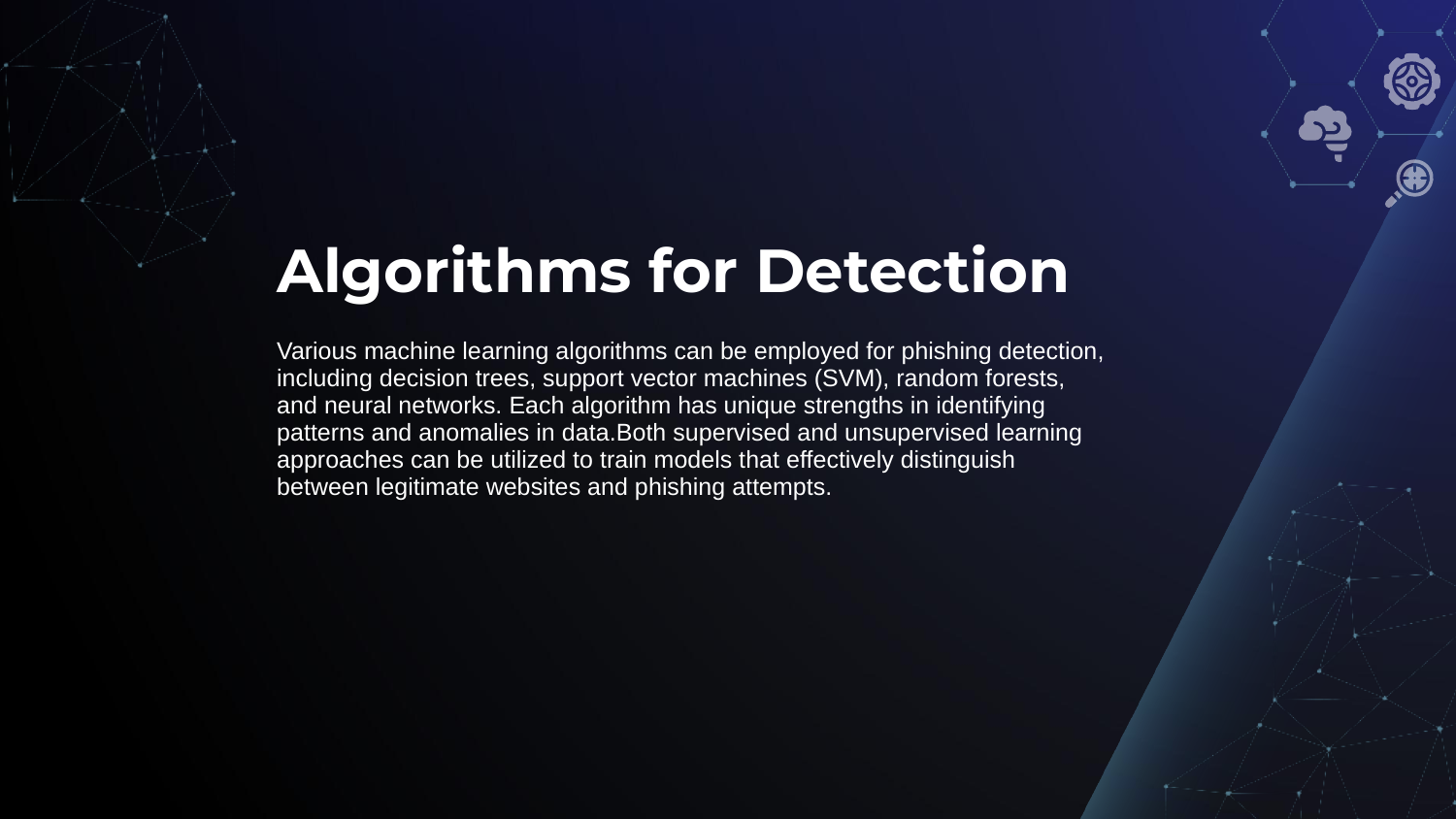

# Algorithms for Detection
Various machine learning algorithms can be employed for phishing detection, including decision trees, support vector machines (SVM), random forests, and neural networks. Each algorithm has unique strengths in identifying patterns and anomalies in data.Both supervised and unsupervised learning approaches can be utilized to train models that effectively distinguish between legitimate websites and phishing attempts.